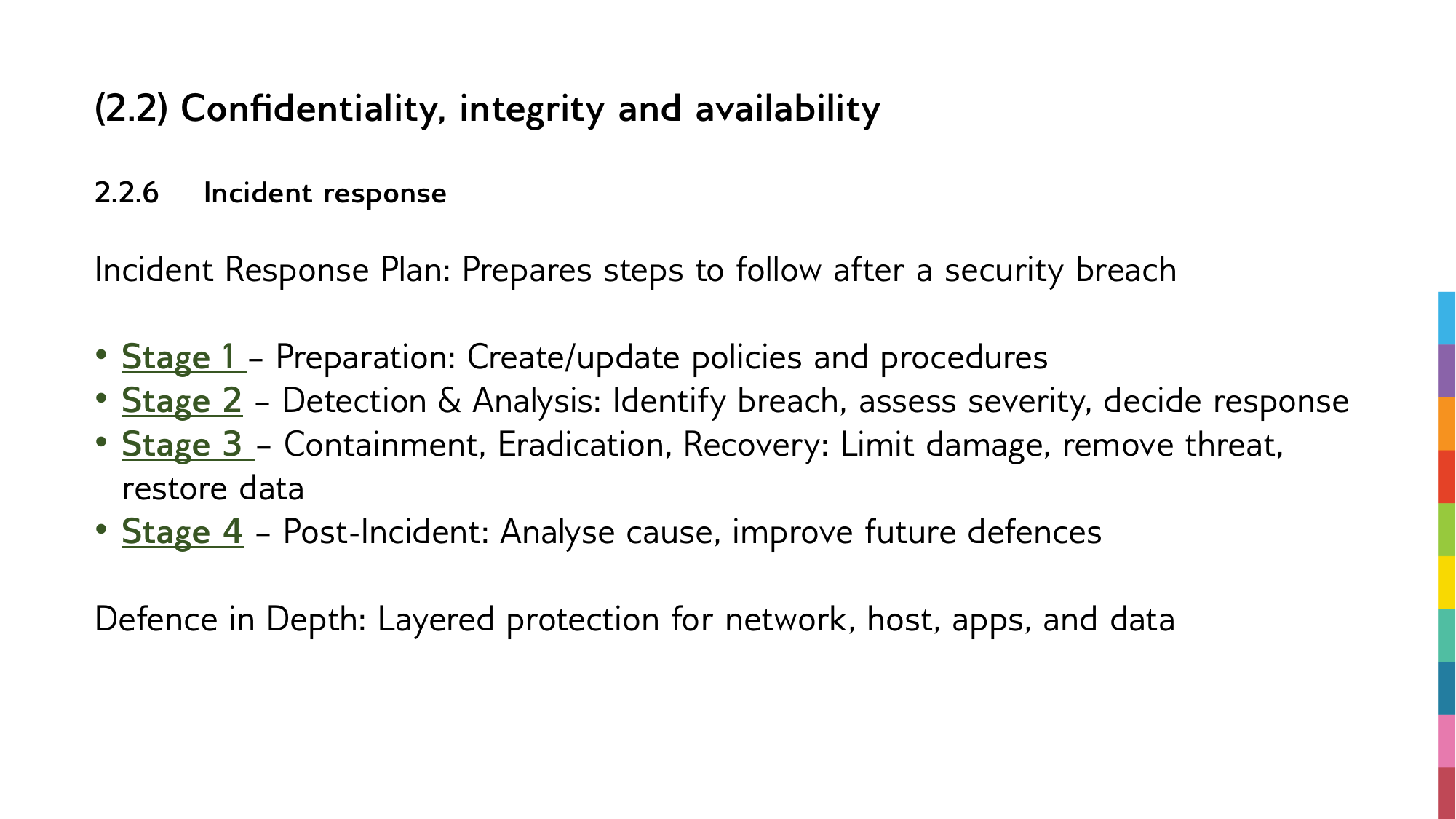

# (2.2) Confidentiality, integrity and availability
2.2.6	Incident response

Incident Response Plan: Prepares steps to follow after a security breach

Stage 1 – Preparation: Create/update policies and procedures
Stage 2 – Detection & Analysis: Identify breach, assess severity, decide response
Stage 3 – Containment, Eradication, Recovery: Limit damage, remove threat, restore data
Stage 4 – Post-Incident: Analyse cause, improve future defences

Defence in Depth: Layered protection for network, host, apps, and data